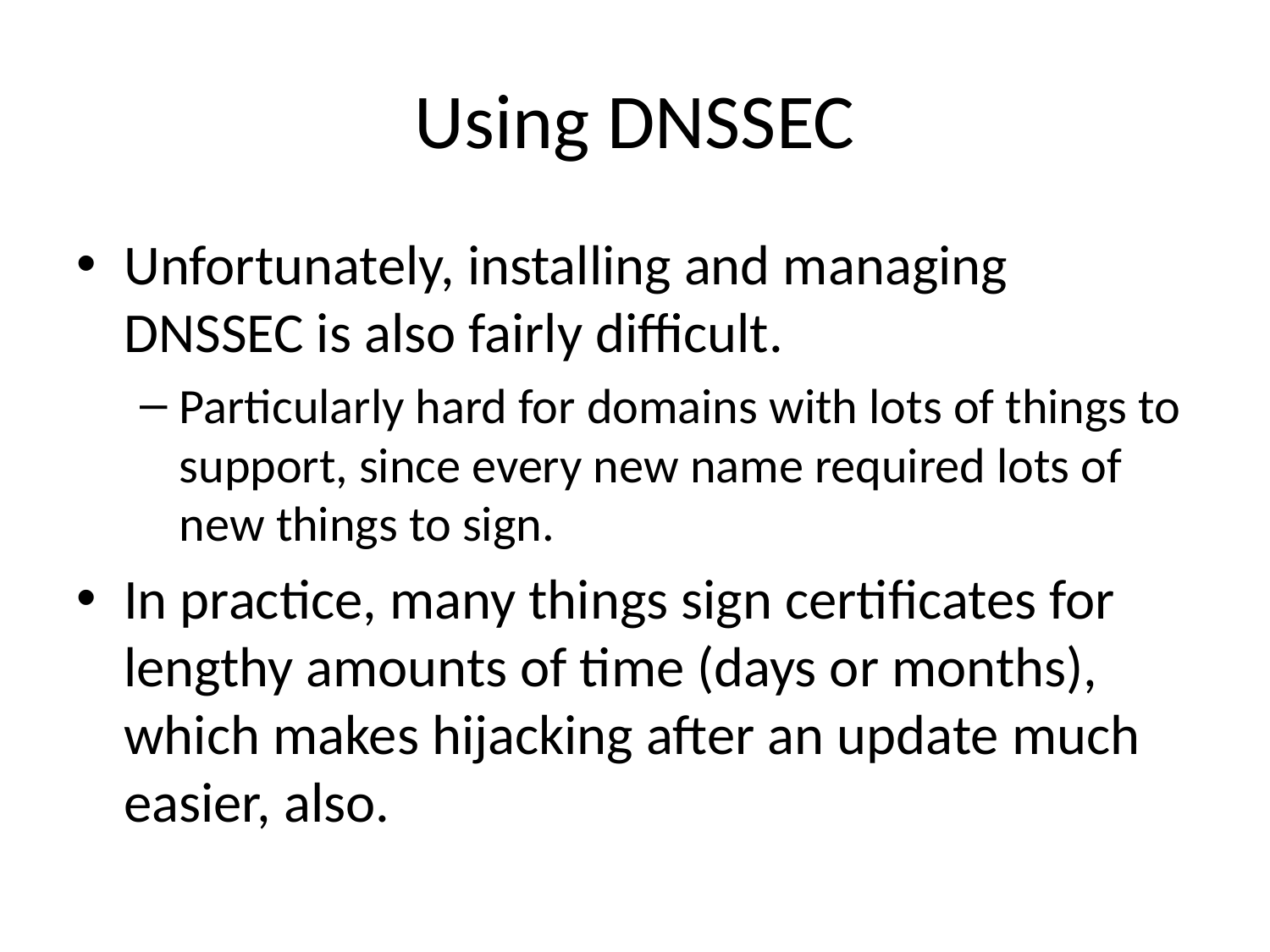

# Using DNSSEC
Unfortunately, installing and managing DNSSEC is also fairly difficult.
Particularly hard for domains with lots of things to support, since every new name required lots of new things to sign.
In practice, many things sign certificates for lengthy amounts of time (days or months), which makes hijacking after an update much easier, also.